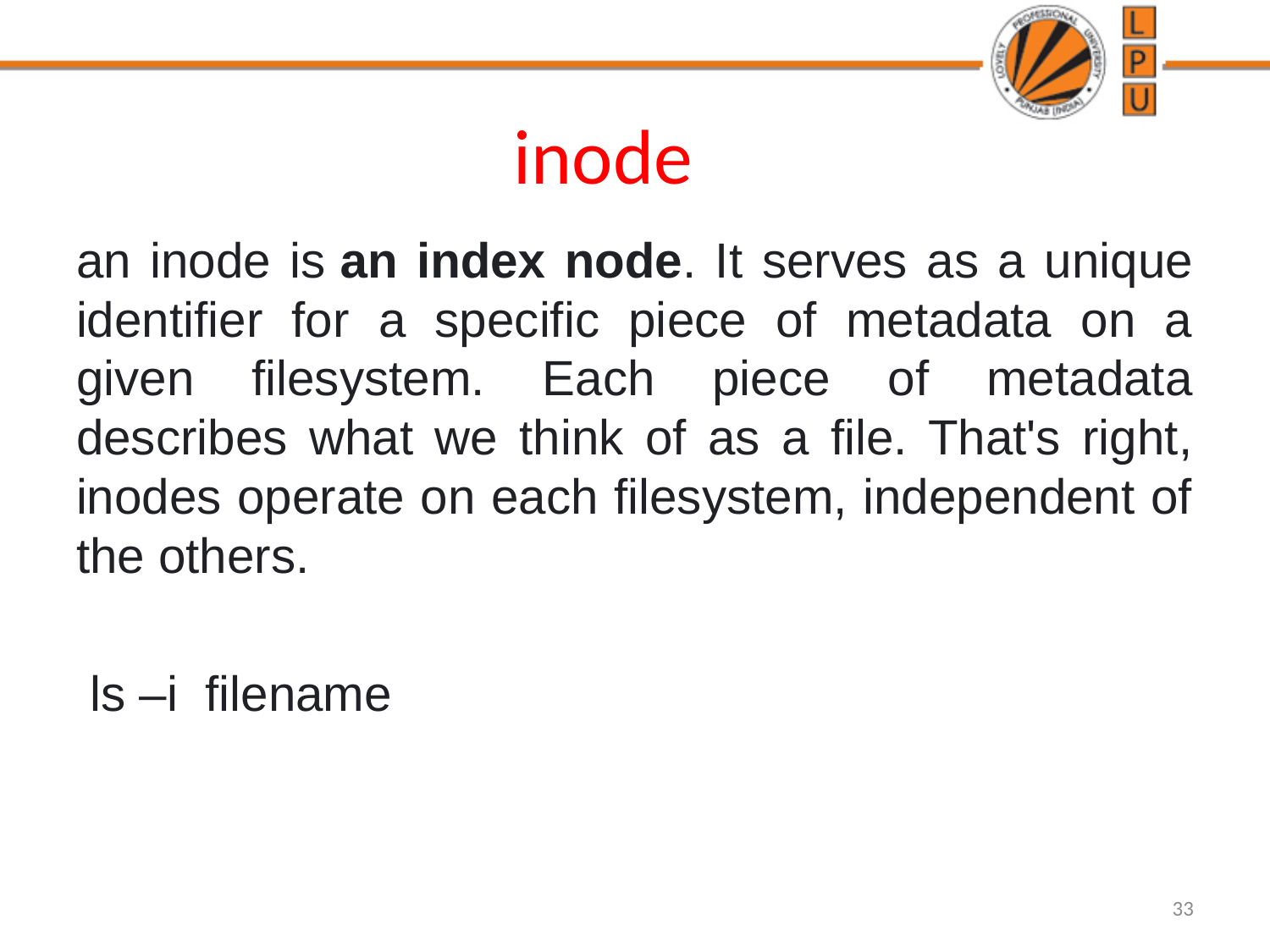

# inode
an inode is an index node. It serves as a unique identifier for a specific piece of metadata on a given filesystem. Each piece of metadata describes what we think of as a file. That's right, inodes operate on each filesystem, independent of the others.

 ls –i  filename

33